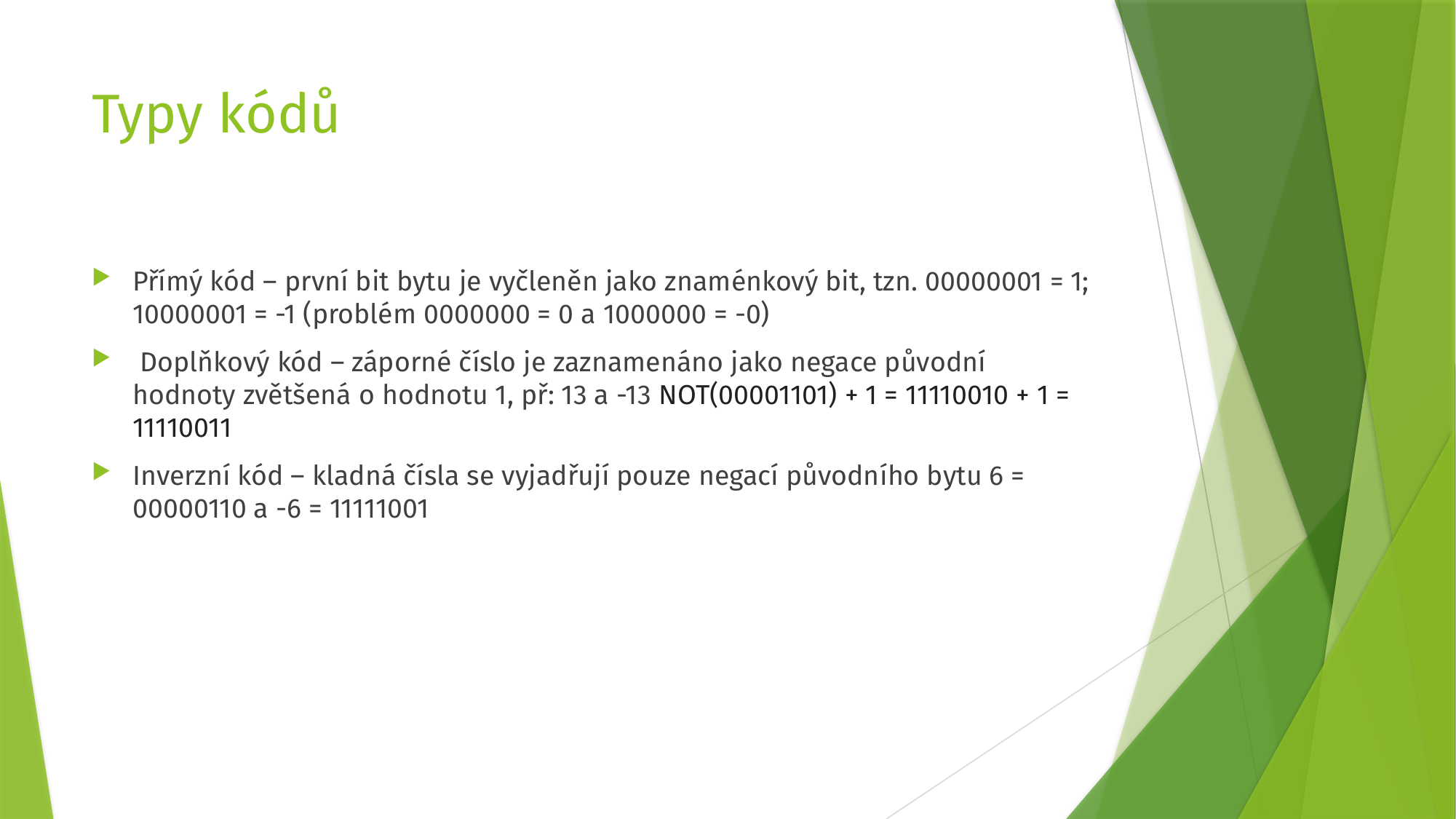

# Typy kódů
Přímý kód – první bit bytu je vyčleněn jako znaménkový bit, tzn. 00000001 = 1; 10000001 = -1 (problém 0000000 = 0 a 1000000 = -0)
 Doplňkový kód – záporné číslo je zaznamenáno jako negace původní hodnoty zvětšená o hodnotu 1, př: 13 a -13 NOT(00001101) + 1 = 11110010 + 1 = 11110011
Inverzní kód – kladná čísla se vyjadřují pouze negací původního bytu 6 = 00000110 a -6 = 11111001